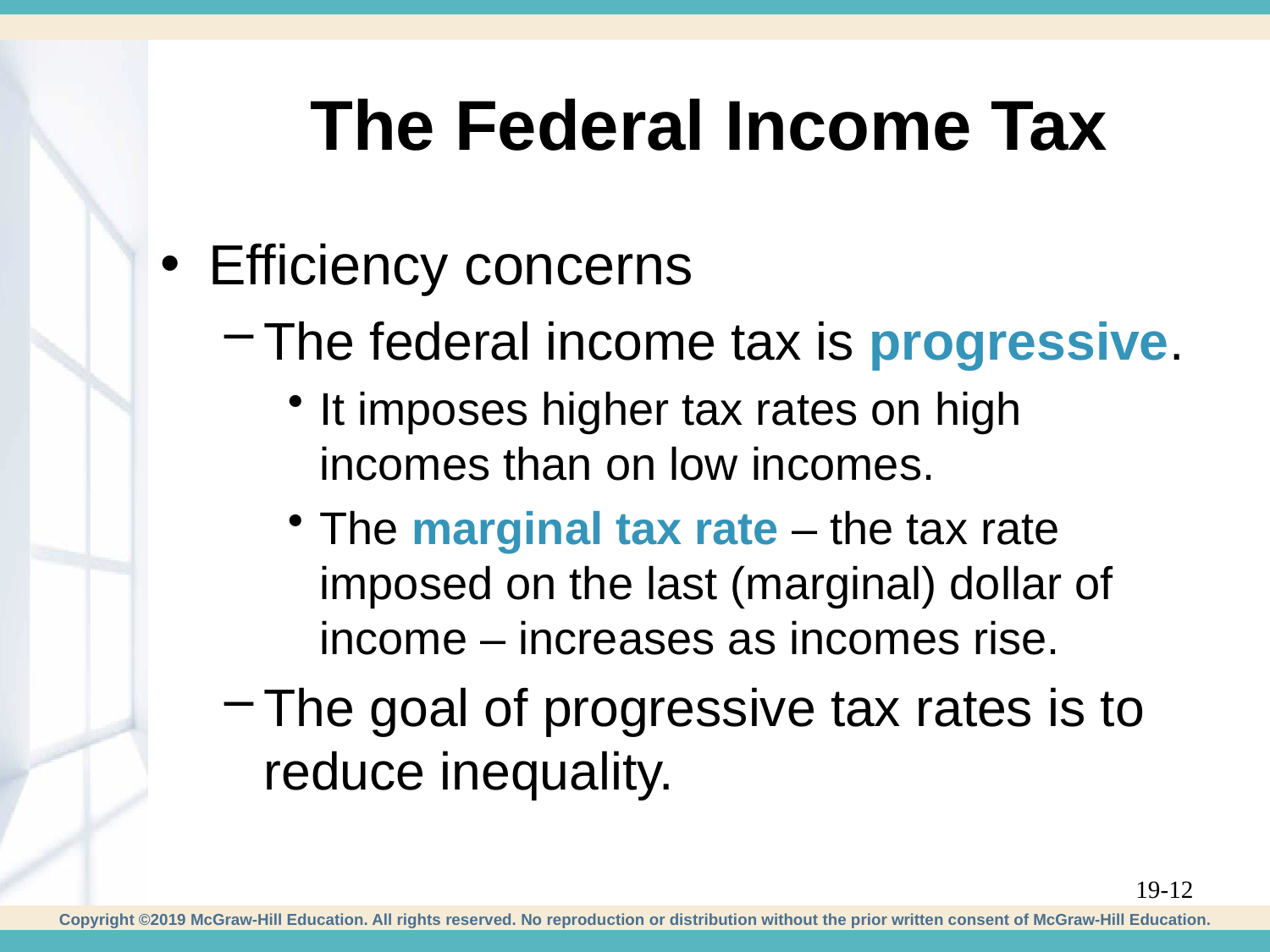

# The Federal Income Tax
Efficiency concerns
The federal income tax is progressive.
It imposes higher tax rates on high incomes than on low incomes.
The marginal tax rate – the tax rate imposed on the last (marginal) dollar of income – increases as incomes rise.
The goal of progressive tax rates is to reduce inequality.

19-12